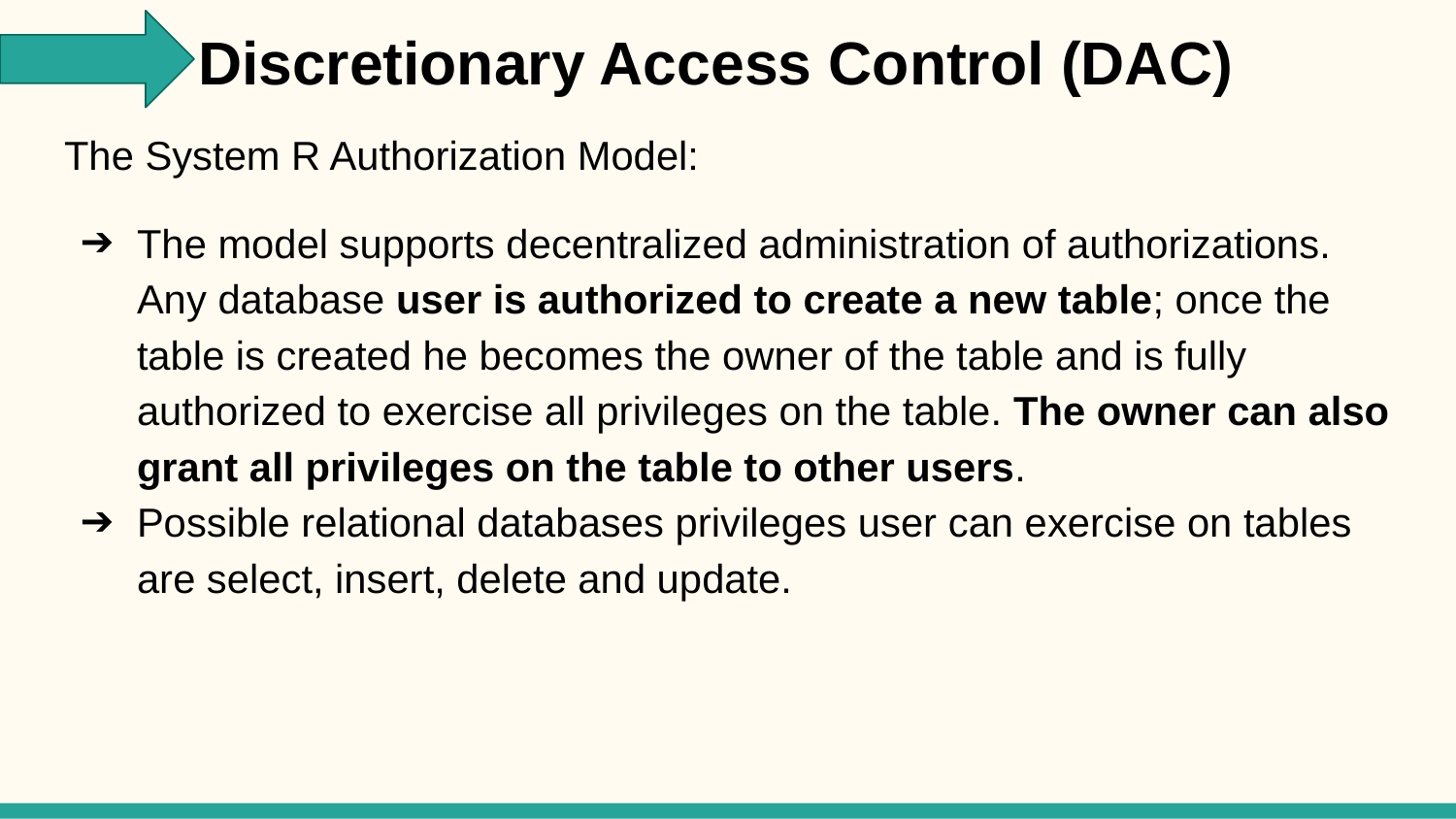

# Discretionary Access Control (DAC)

The System R Authorization Model:
The model supports decentralized administration of authorizations. Any database user is authorized to create a new table; once the table is created he becomes the owner of the table and is fully authorized to exercise all privileges on the table. The owner can also grant all privileges on the table to other users.
Possible relational databases privileges user can exercise on tables are select, insert, delete and update.